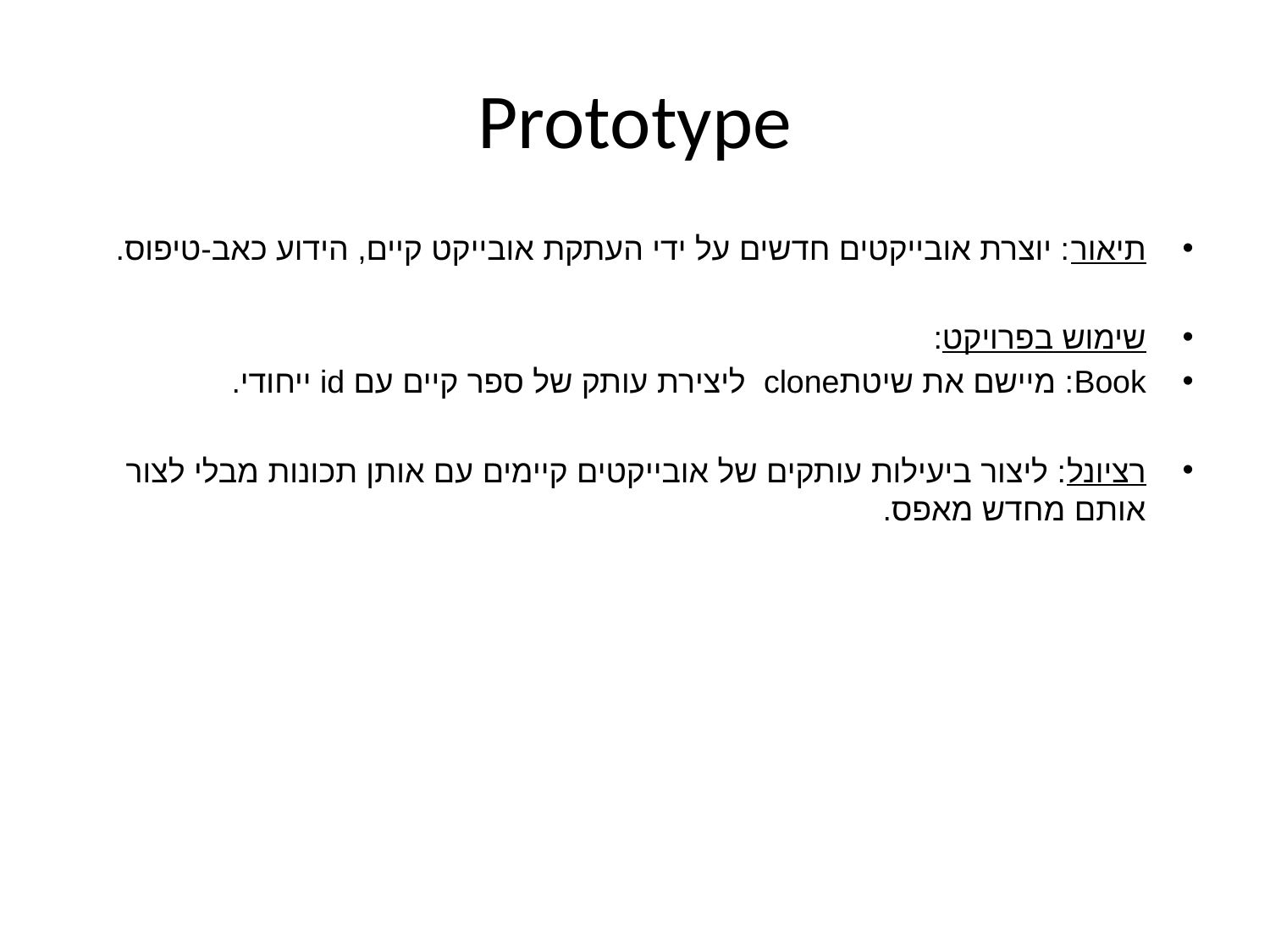

# Prototype
תיאור: יוצרת אובייקטים חדשים על ידי העתקת אובייקט קיים, הידוע כאב-טיפוס.

שימוש בפרויקט:
Book: מיישם את שיטתclone  ליצירת עותק של ספר קיים עם id ייחודי.

רציונל: ליצור ביעילות עותקים של אובייקטים קיימים עם אותן תכונות מבלי לצור אותם מחדש מאפס.